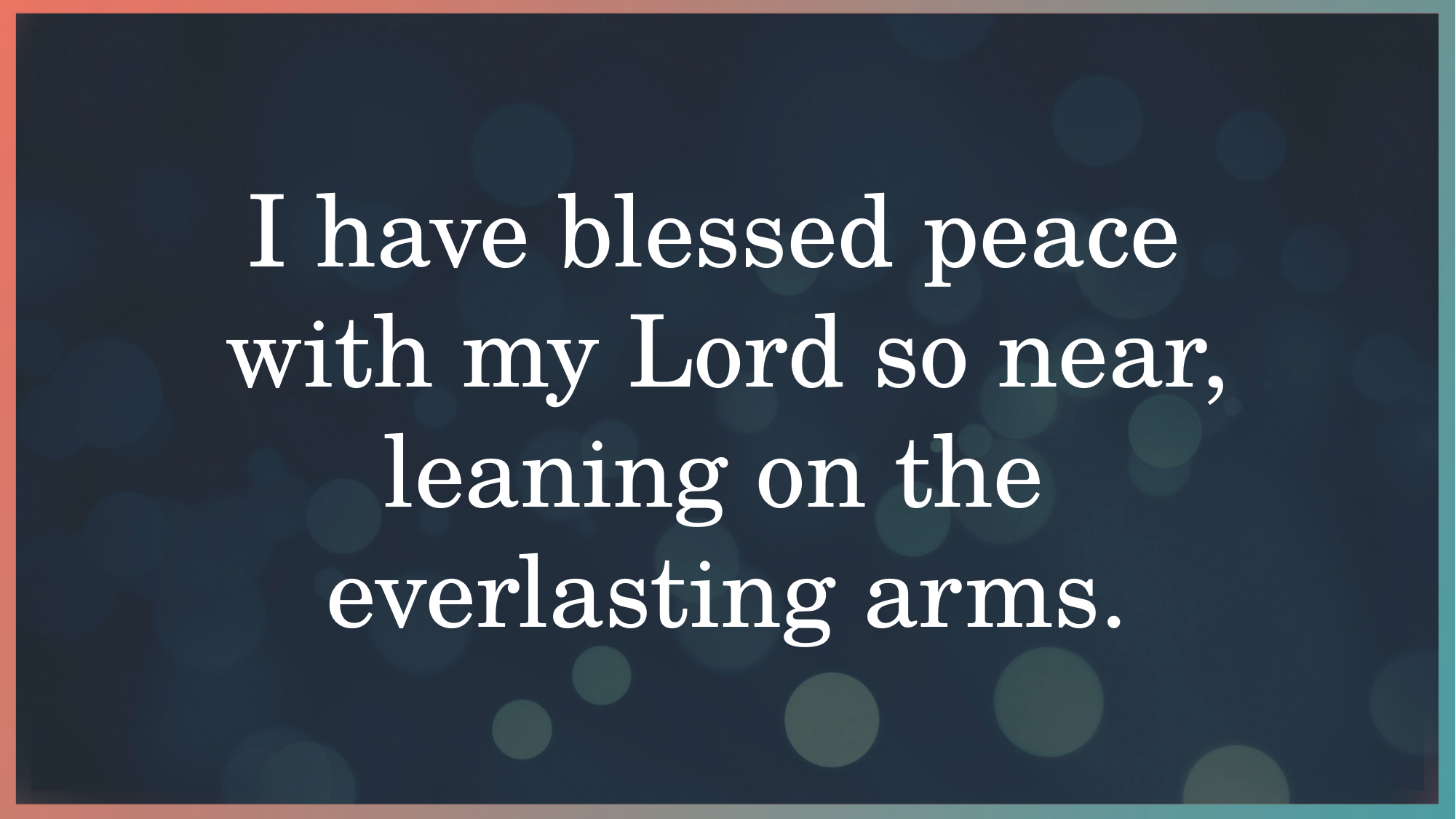

I have blessed peace
with my Lord so near,
leaning on the
everlasting arms.